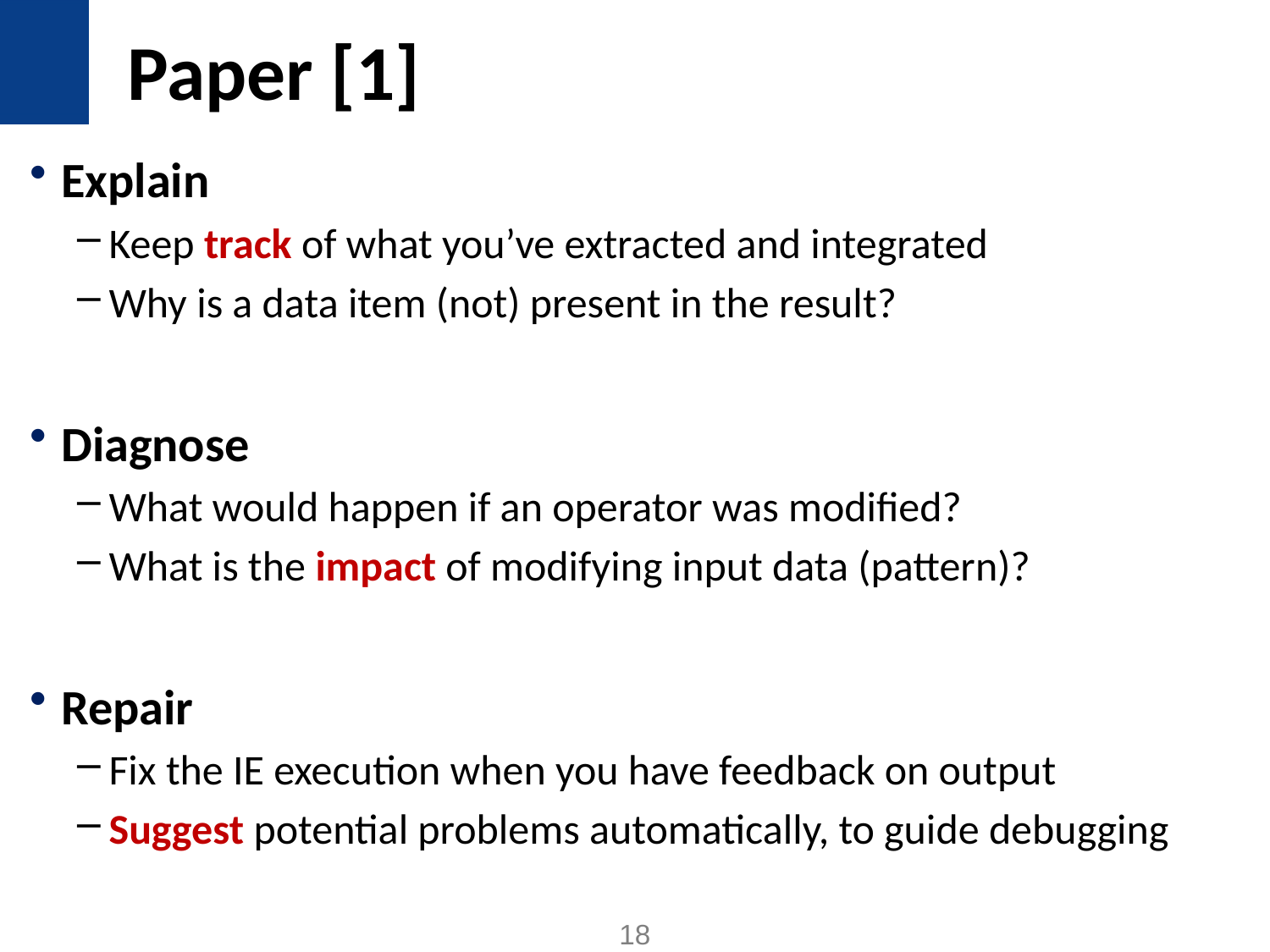

# Paper [1]
Explain
Keep track of what you’ve extracted and integrated
Why is a data item (not) present in the result?

Diagnose
What would happen if an operator was modified?
What is the impact of modifying input data (pattern)?

Repair
Fix the IE execution when you have feedback on output
Suggest potential problems automatically, to guide debugging
18